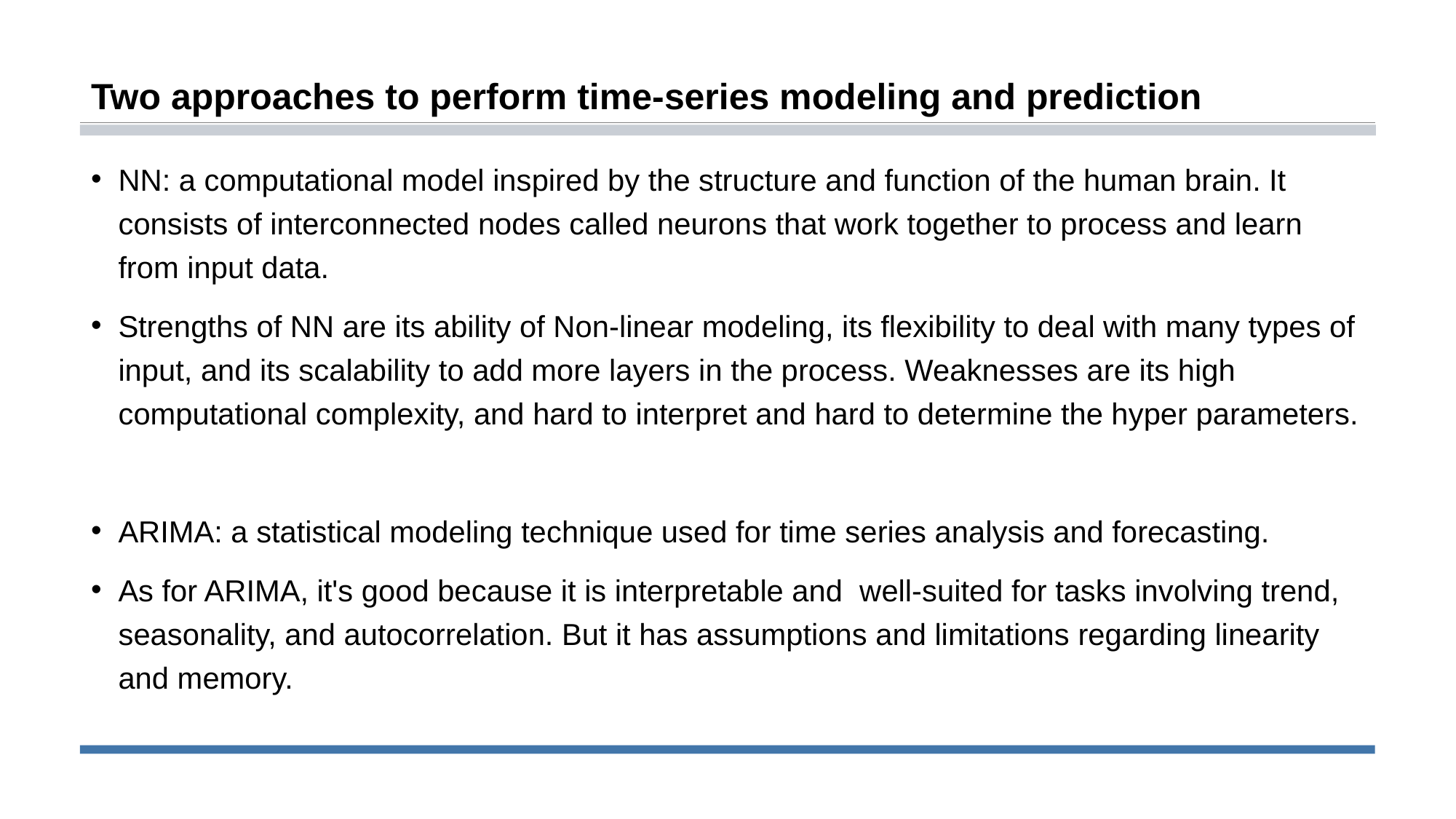

# Two approaches to perform time-series modeling and prediction
NN: a computational model inspired by the structure and function of the human brain. It consists of interconnected nodes called neurons that work together to process and learn from input data.
Strengths of NN are its ability of Non-linear modeling, its flexibility to deal with many types of input, and its scalability to add more layers in the process. Weaknesses are its high computational complexity, and hard to interpret and hard to determine the hyper parameters.

ARIMA: a statistical modeling technique used for time series analysis and forecasting.
As for ARIMA, it's good because it is interpretable and  well-suited for tasks involving trend, seasonality, and autocorrelation. But it has assumptions and limitations regarding linearity and memory.